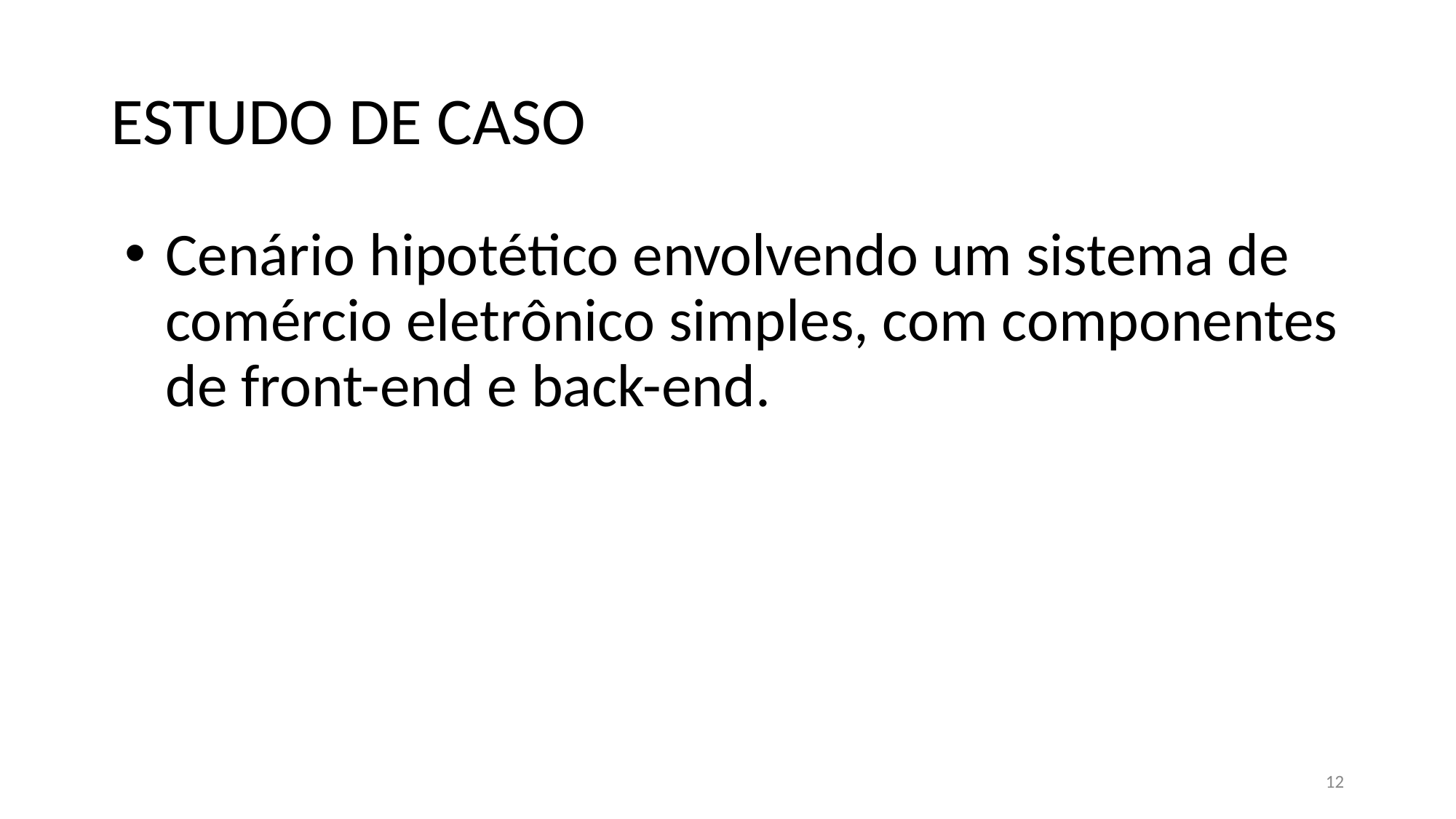

# ESTUDO DE CASO
Cenário hipotético envolvendo um sistema de comércio eletrônico simples, com componentes de front-end e back-end.
12